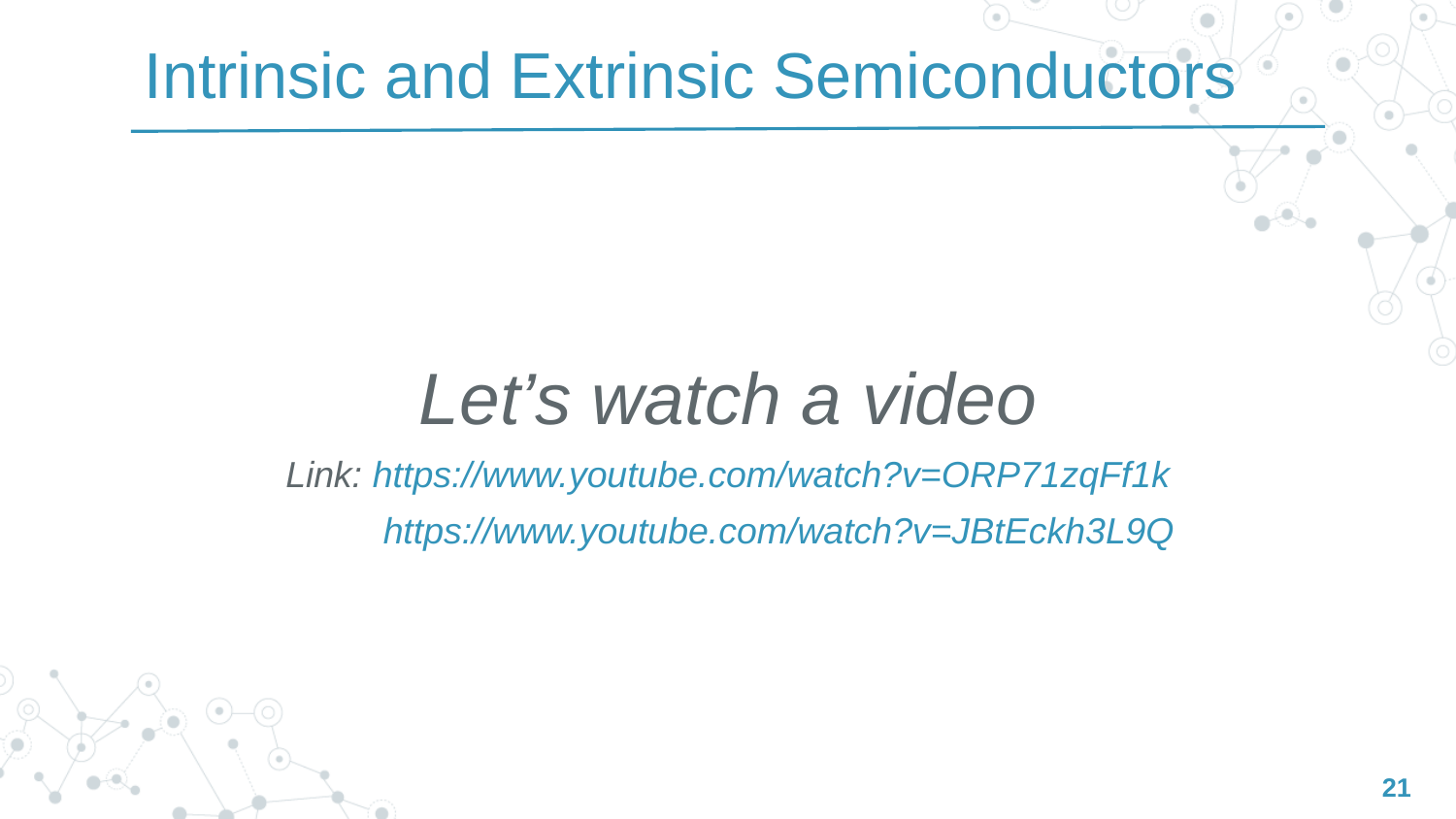

Intrinsic and Extrinsic Semiconductors
Let’s watch a video
Link: https://www.youtube.com/watch?v=ORP71zqFf1k
          https://www.youtube.com/watch?v=JBtEckh3L9Q

21